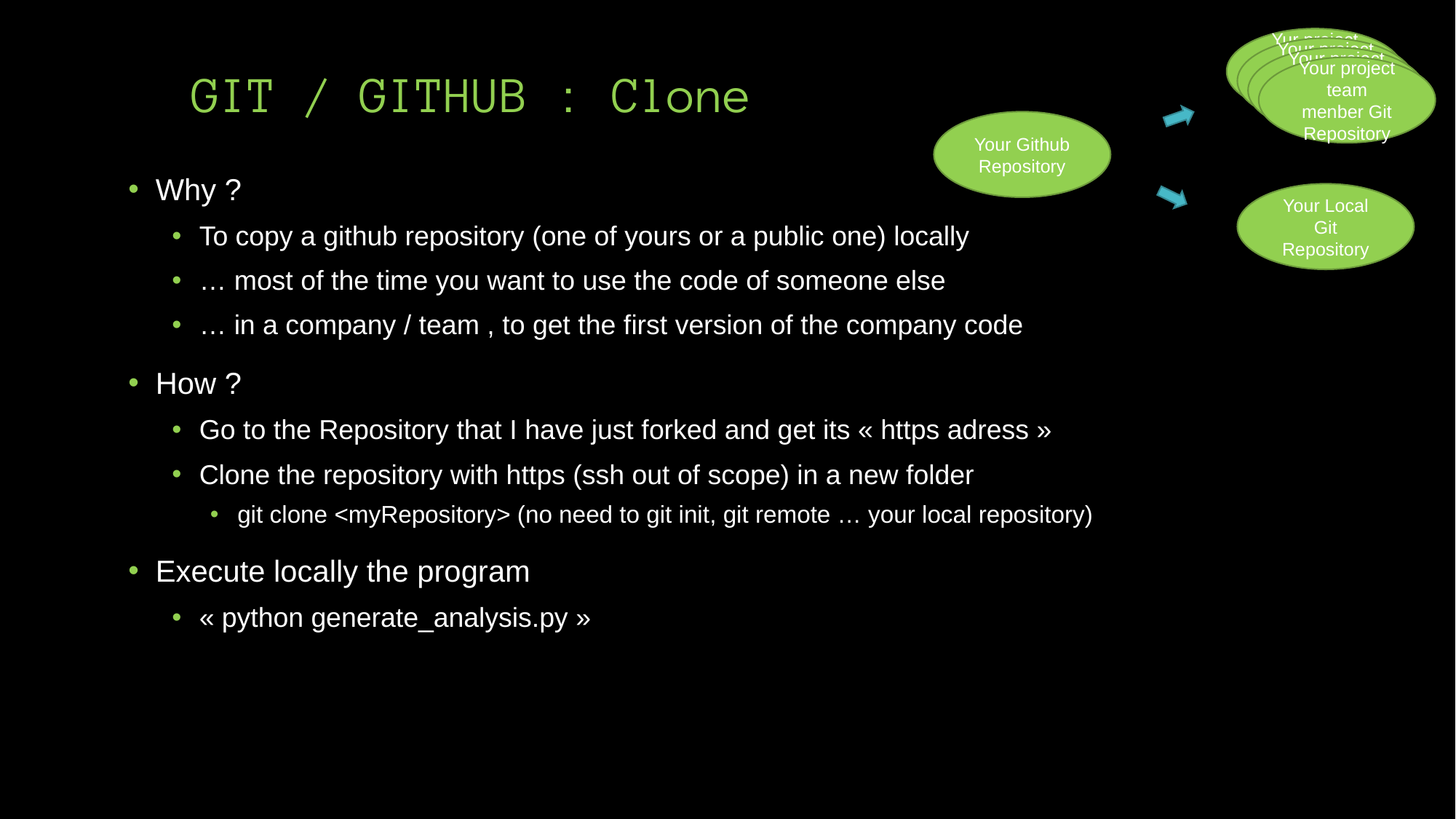

git config --global user.name "Mon Nom" git config --global user.email "votreemail@votreemail.com"

Yur project team menber Git Repository
Your project team menber Git Repository
Your project team menber Git Repository
Your project team menber Git Repository

Your Github Repository
Your Local Git Repository

# GIT / GITHUB : Clone
Why ?
To copy a github repository (one of yours or a public one) locally
… most of the time you want to use the code of someone else
… in a company / team , to get the first version of the company code
How ?
Go to the Repository that I have just forked and get its « https adress »
Clone the repository with https (ssh out of scope) in a new folder
git clone <myRepository> (no need to git init, git remote … your local repository)
Execute locally the program
« python generate_analysis.py »